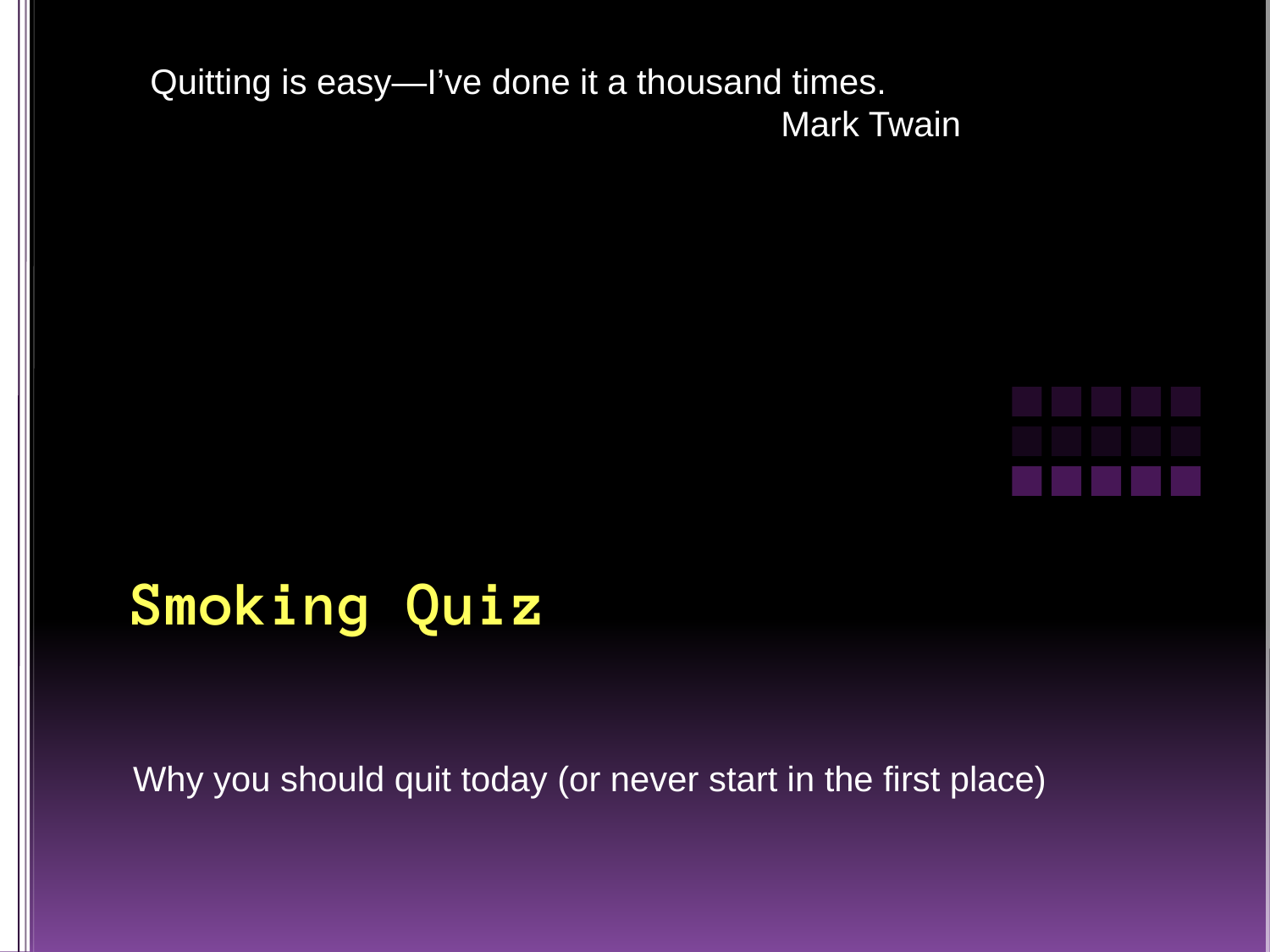

Quitting is easy—I’ve done it a thousand times.
Mark Twain

# Smoking Quiz
Why you should quit today (or never start in the first place)